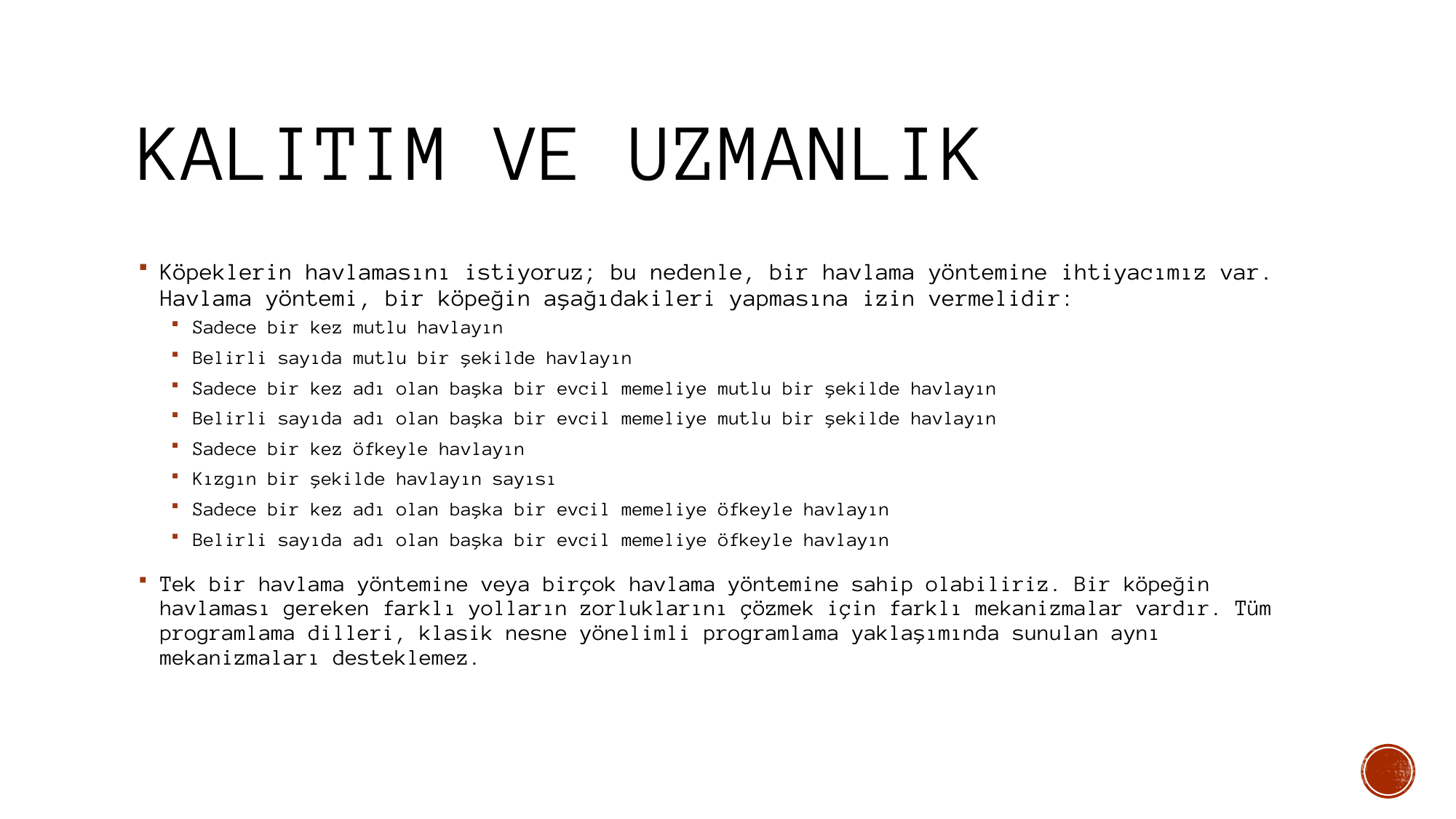

# Kalıtım ve Uzmanlık
Köpeklerin havlamasını istiyoruz; bu nedenle, bir havlama yöntemine ihtiyacımız var. Havlama yöntemi, bir köpeğin aşağıdakileri yapmasına izin vermelidir:
Sadece bir kez mutlu havlayın
Belirli sayıda mutlu bir şekilde havlayın
Sadece bir kez adı olan başka bir evcil memeliye mutlu bir şekilde havlayın
Belirli sayıda adı olan başka bir evcil memeliye mutlu bir şekilde havlayın
Sadece bir kez öfkeyle havlayın
Kızgın bir şekilde havlayın sayısı
Sadece bir kez adı olan başka bir evcil memeliye öfkeyle havlayın
Belirli sayıda adı olan başka bir evcil memeliye öfkeyle havlayın
Tek bir havlama yöntemine veya birçok havlama yöntemine sahip olabiliriz. Bir köpeğin havlaması gereken farklı yolların zorluklarını çözmek için farklı mekanizmalar vardır. Tüm programlama dilleri, klasik nesne yönelimli programlama yaklaşımında sunulan aynı mekanizmaları desteklemez.